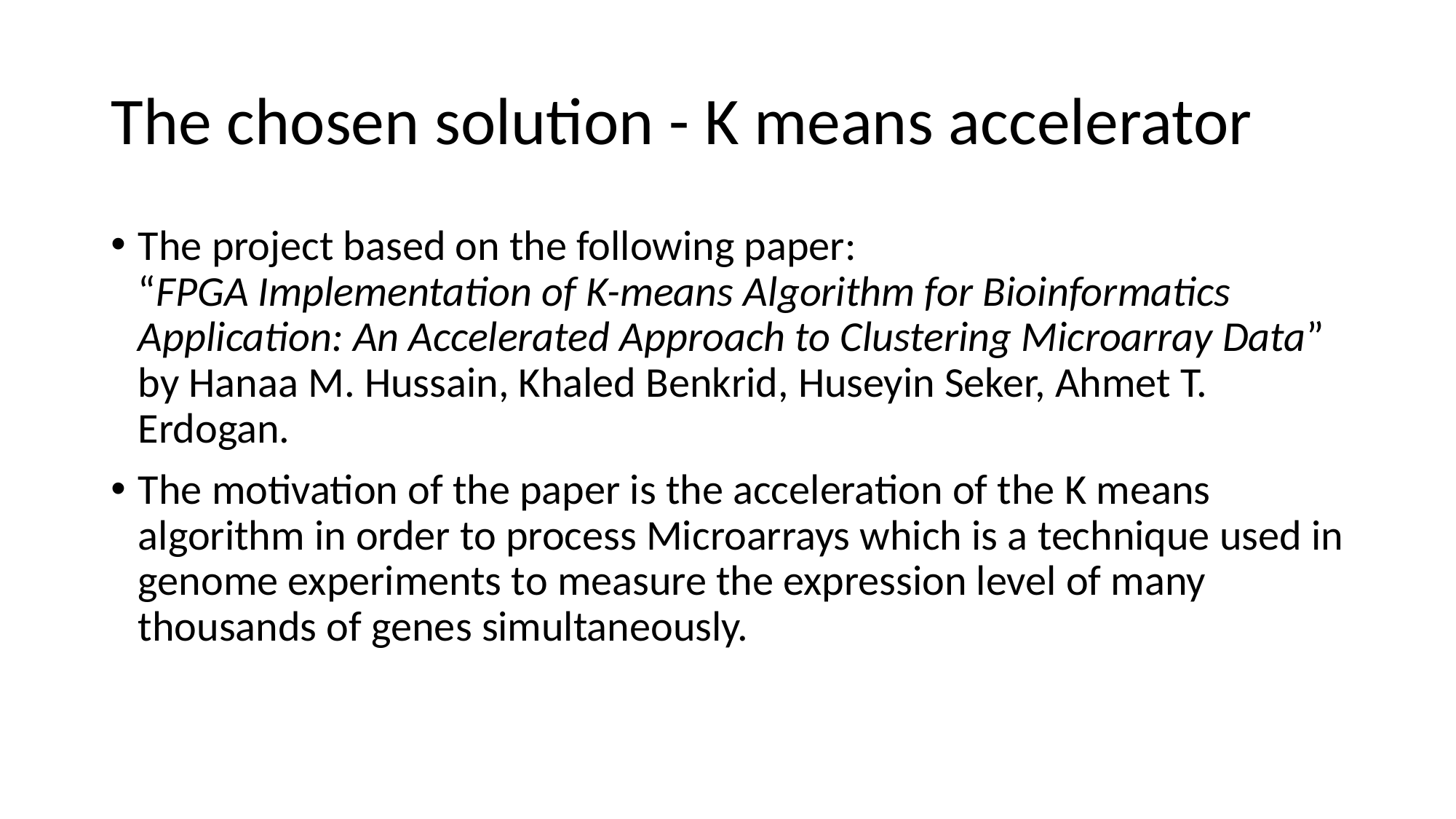

# The chosen solution - K means accelerator
The project based on the following paper:
“FPGA Implementation of K-means Algorithm for Bioinformatics Application: An Accelerated Approach to Clustering Microarray Data” by Hanaa M. Hussain, Khaled Benkrid, Huseyin Seker, Ahmet T. Erdogan.
The motivation of the paper is the acceleration of the K means algorithm in order to process Microarrays which is a technique used in genome experiments to measure the expression level of many thousands of genes simultaneously.